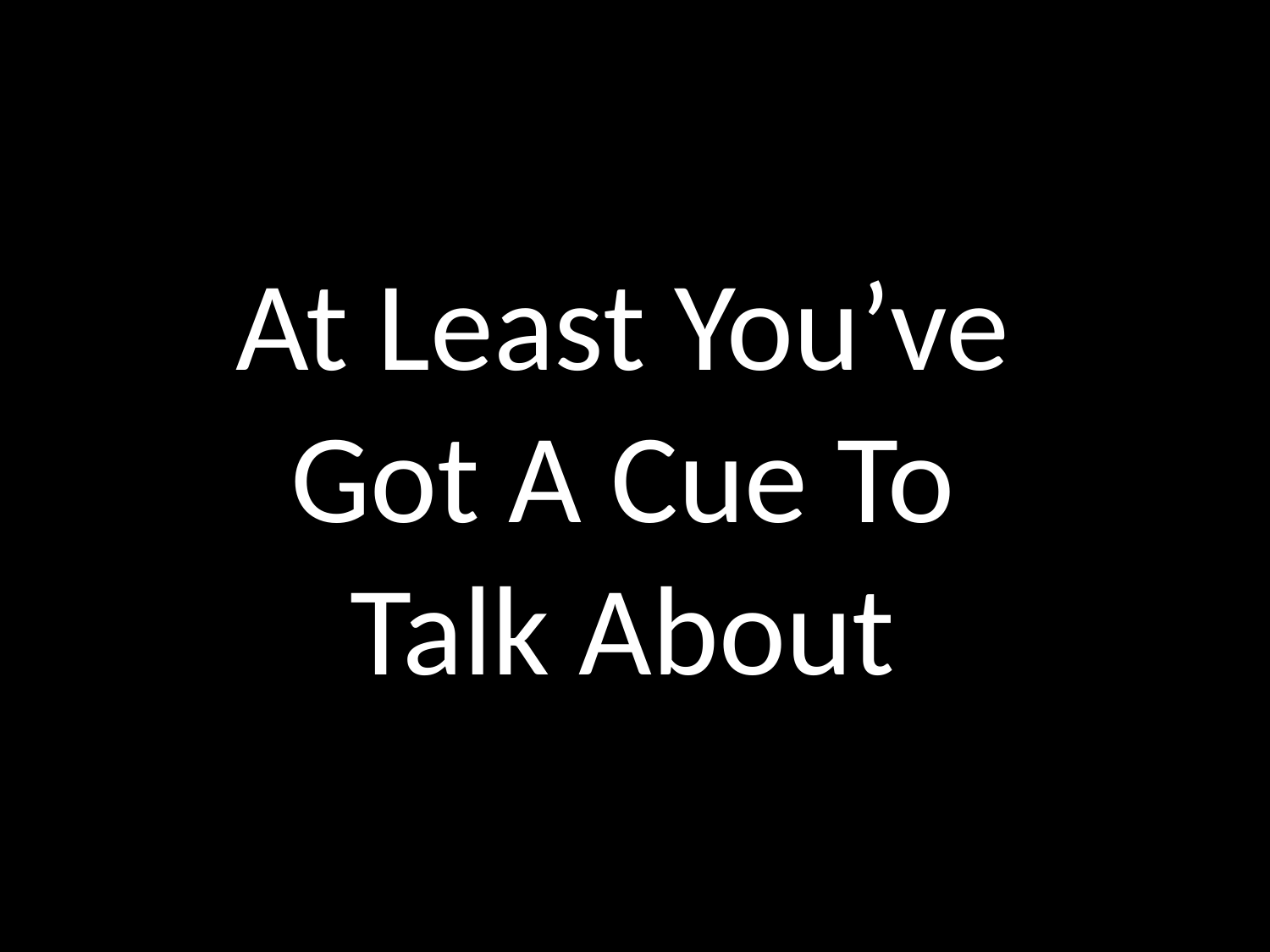

At Least You’ve Got A Cue To Talk About